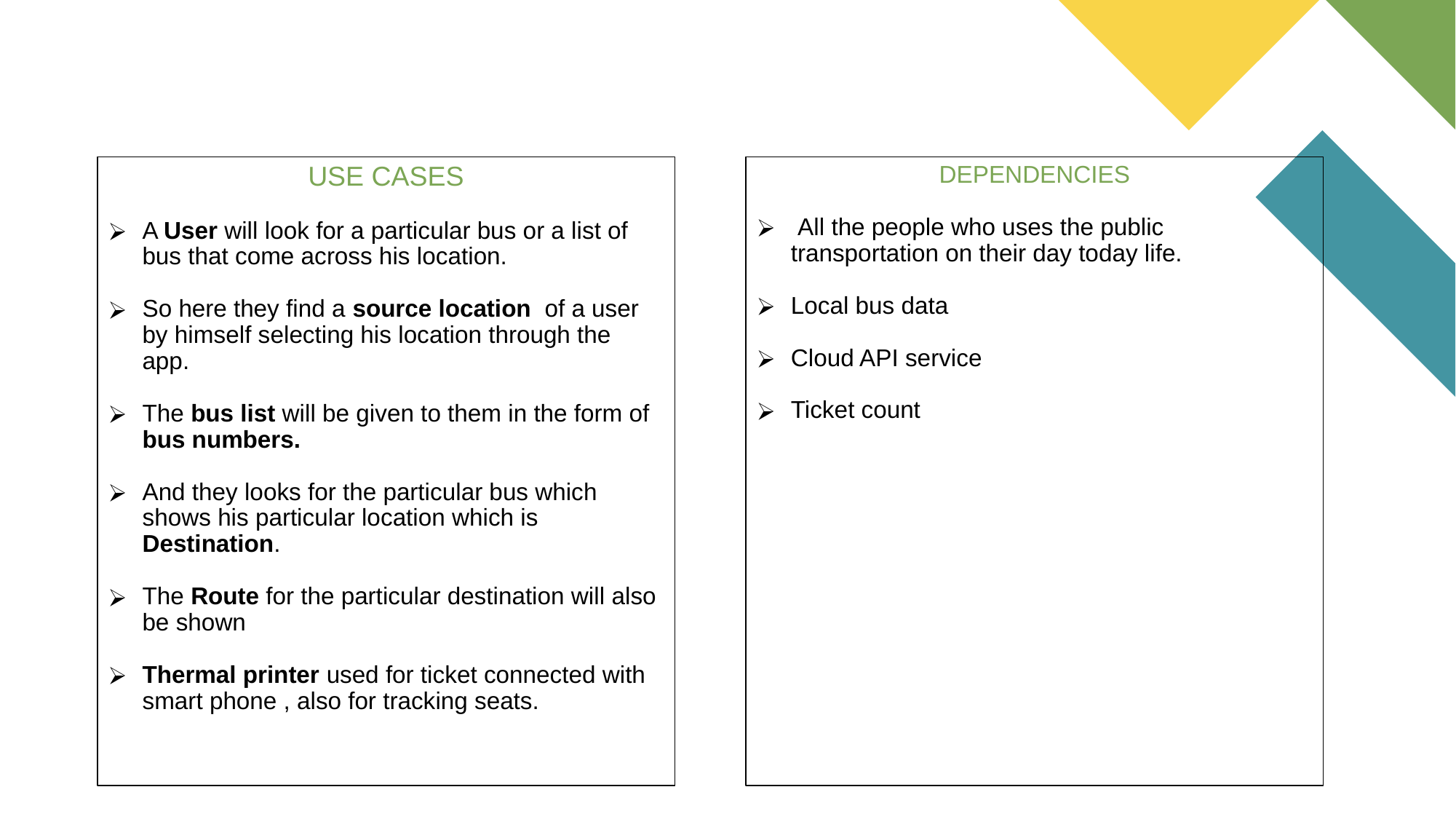

USE CASES

A User will look for a particular bus or a list of bus that come across his location.

So here they find a source location  of a user by himself selecting his location through the app.

The bus list will be given to them in the form of bus numbers.

And they looks for the particular bus which shows his particular location which is Destination.

The Route for the particular destination will also be shown

Thermal printer used for ticket connected with smart phone , also for tracking seats.

DEPENDENCIES

 All the people who uses the public transportation on their day today life.

Local bus data

Cloud API service

Ticket count